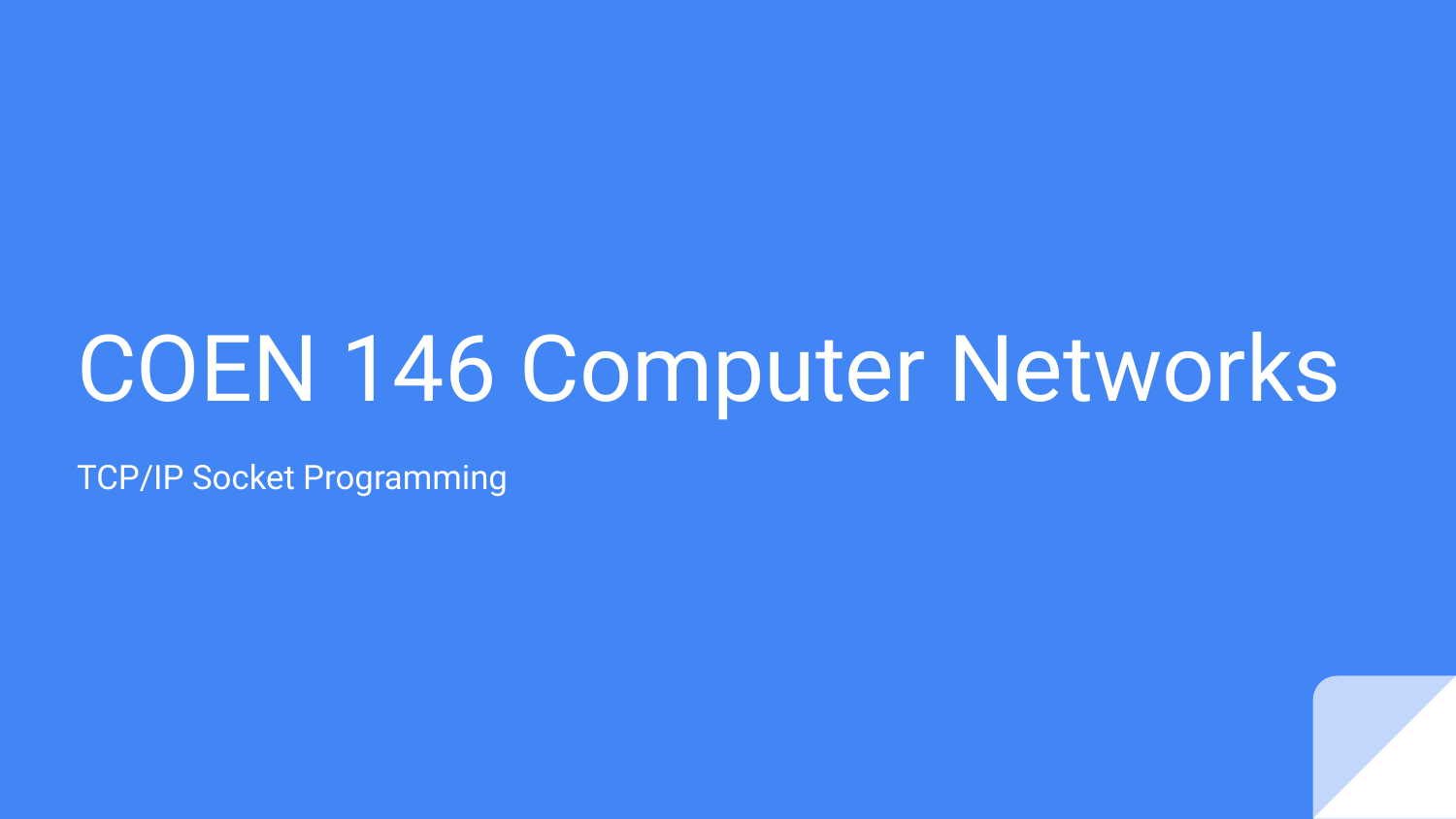

# COEN 146 Computer Networks
TCP/IP Socket Programming